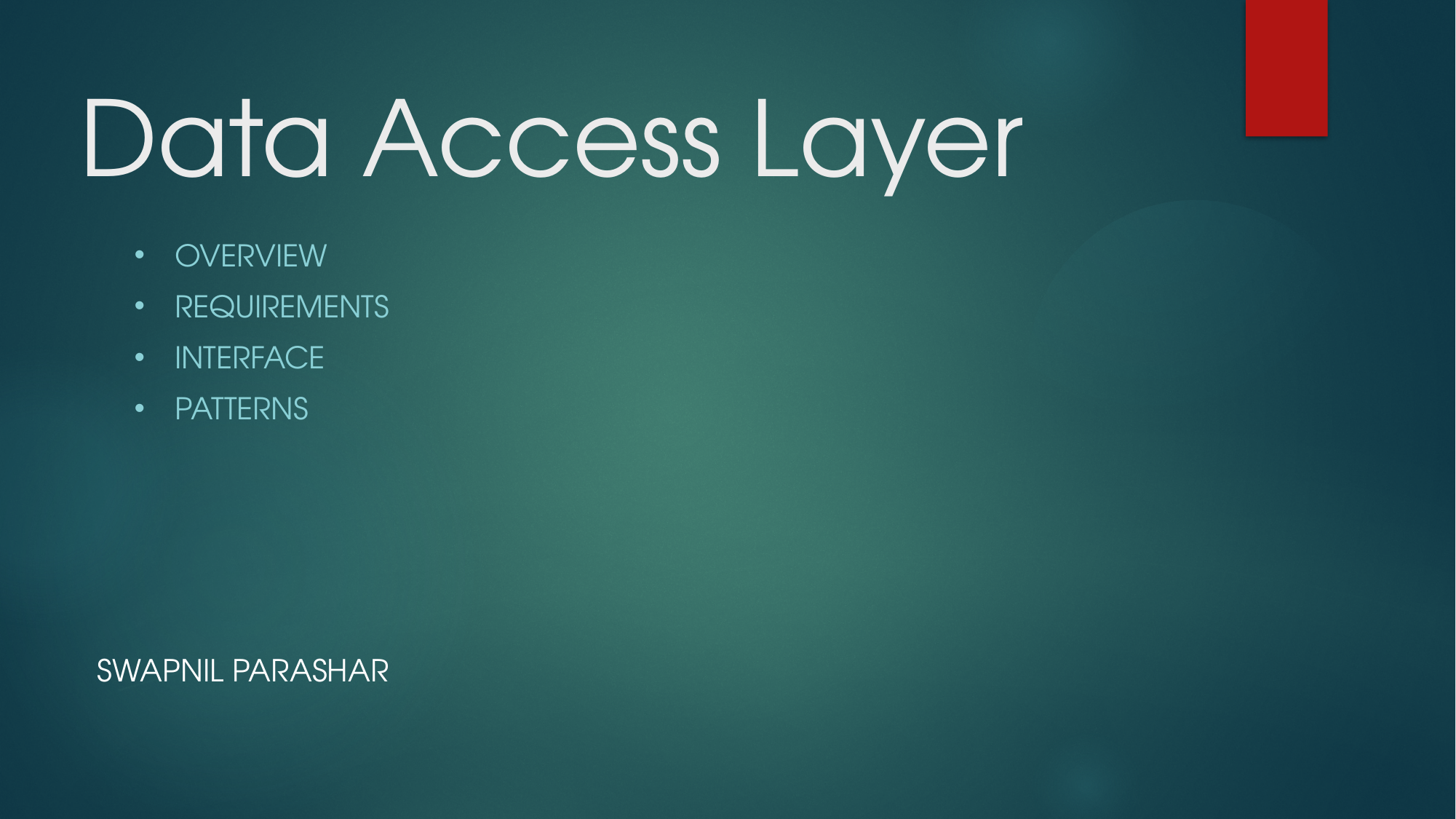

# Data Access Layer
Overview
requirements
interface
patterns
Swapnil parashar